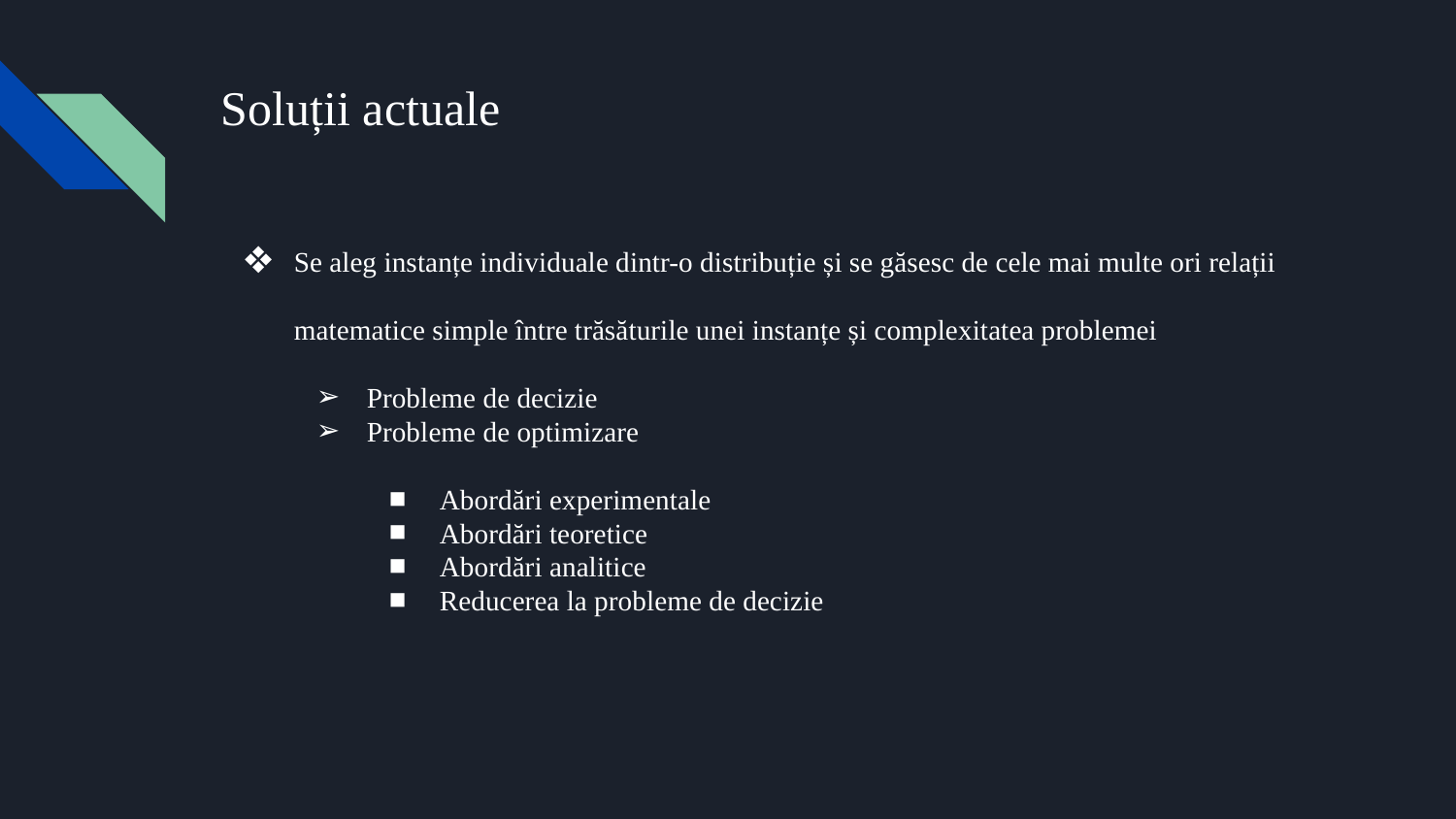

# Soluții actuale
Se aleg instanțe individuale dintr-o distribuție și se găsesc de cele mai multe ori relații matematice simple între trăsăturile unei instanțe și complexitatea problemei
Probleme de decizie
Probleme de optimizare

Abordări experimentale
Abordări teoretice
Abordări analitice
Reducerea la probleme de decizie